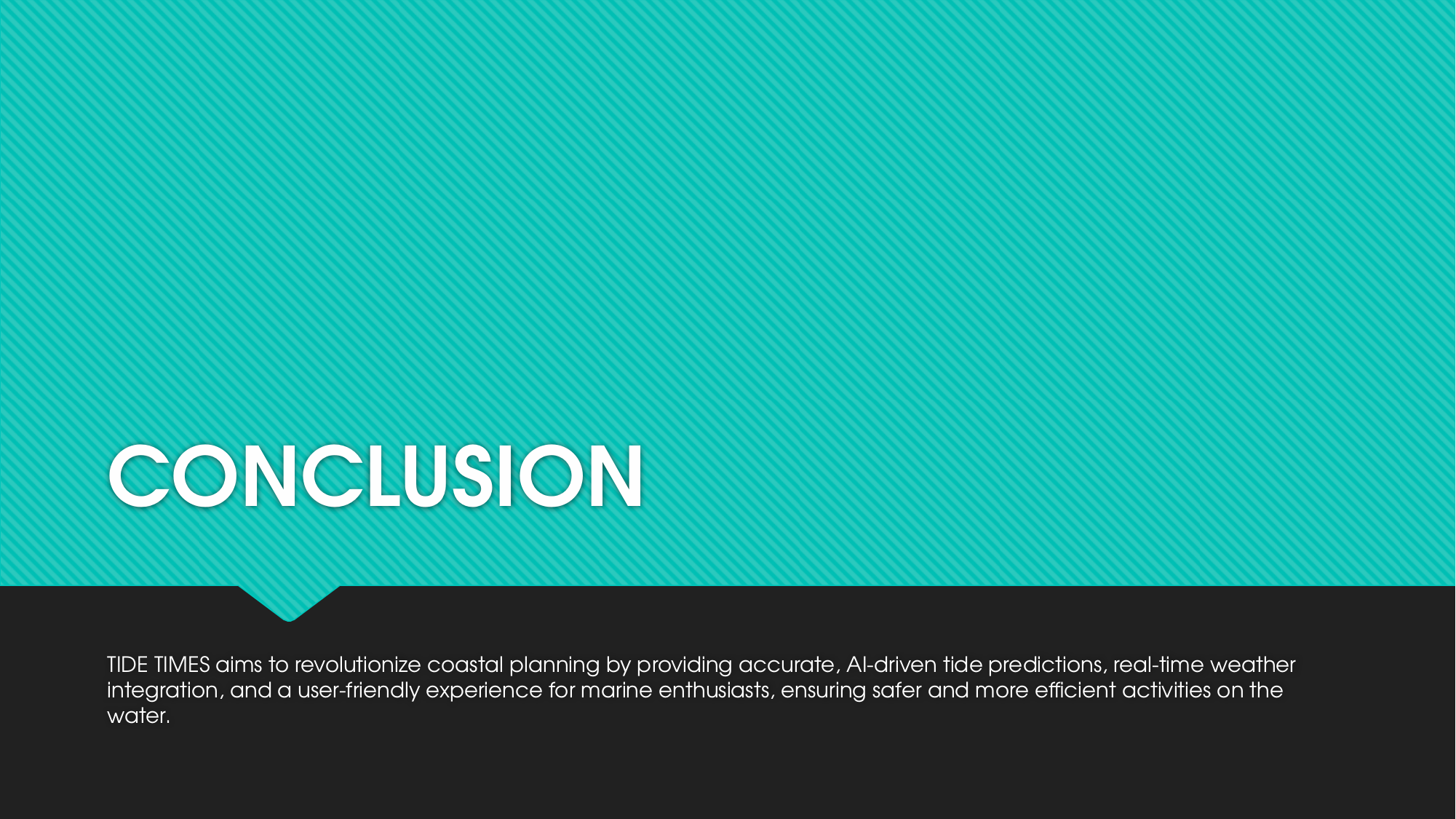

# CONCLUSION
TIDE TIMES aims to revolutionize coastal planning by providing accurate, AI-driven tide predictions, real-time weather integration, and a user-friendly experience for marine enthusiasts, ensuring safer and more efficient activities on the water.